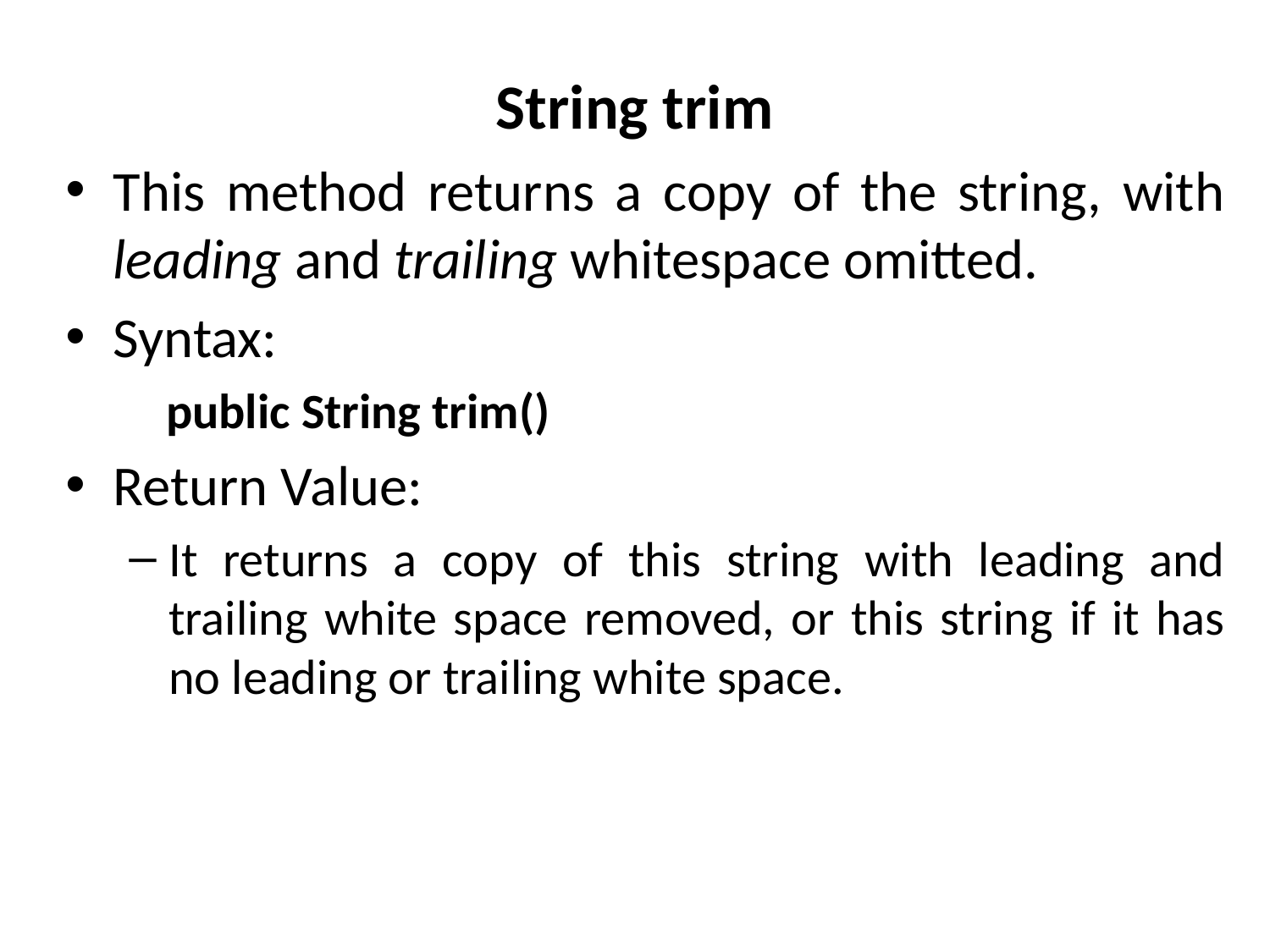

# String trim
This method returns a copy of the string, with leading and trailing whitespace omitted.
Syntax:
    public String trim()
Return Value:
It returns a copy of this string with leading and trailing white space removed, or this string if it has no leading or trailing white space.